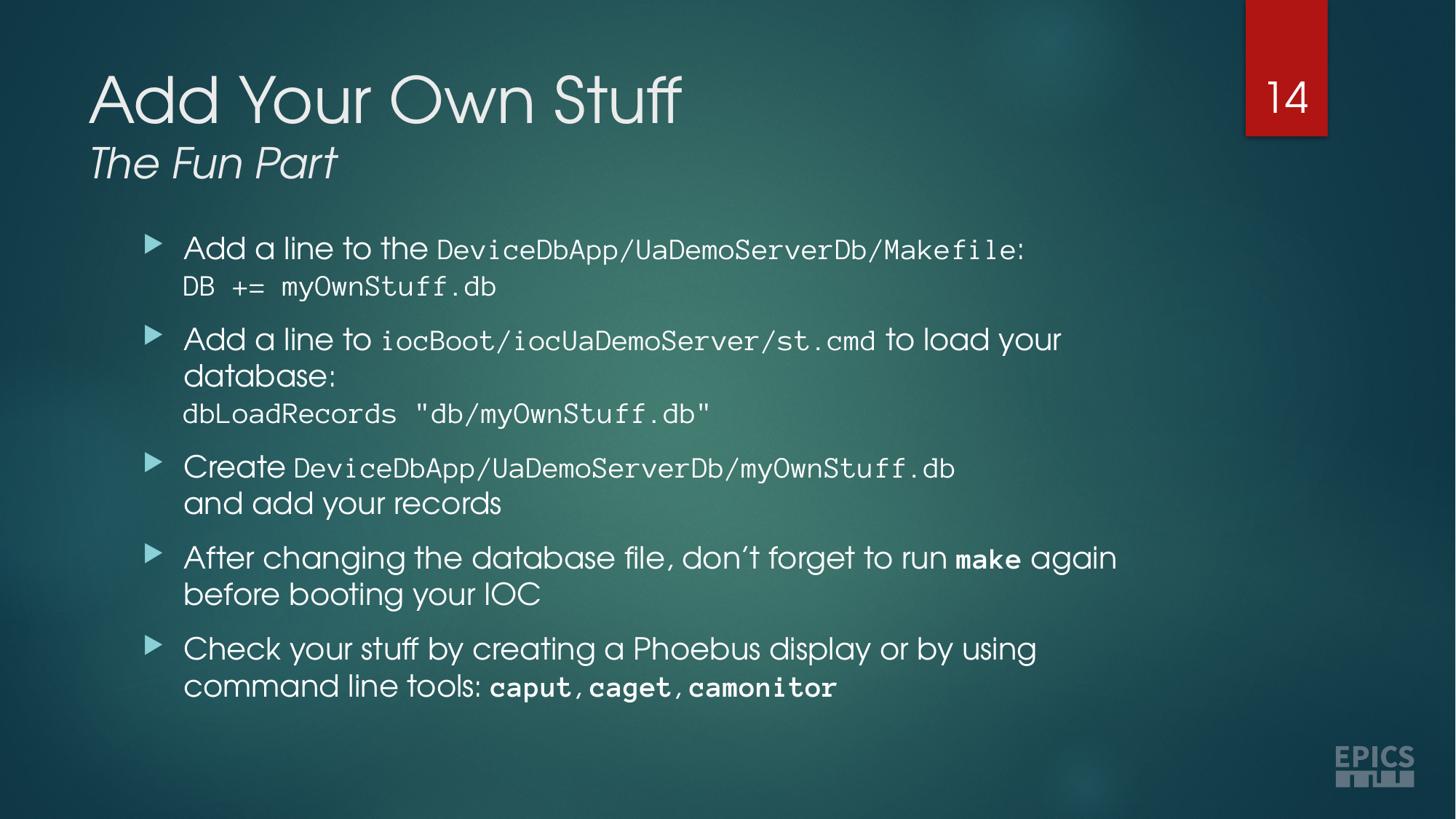

14
# Add Your Own Stuff The Fun Part
Add a line to the DeviceDbApp/UaDemoServerDb/Makefile:
DB += myOwnStuff.db
Add a line to iocBoot/iocUaDemoServer/st.cmd to load your database:
dbLoadRecords "db/myOwnStuff.db"
Create DeviceDbApp/UaDemoServerDb/myOwnStuff.db
and add your records
After changing the database file, don’t forget to run make again before booting your IOC
Check your stuff by creating a Phoebus display or by using command line tools: caput, caget, camonitor